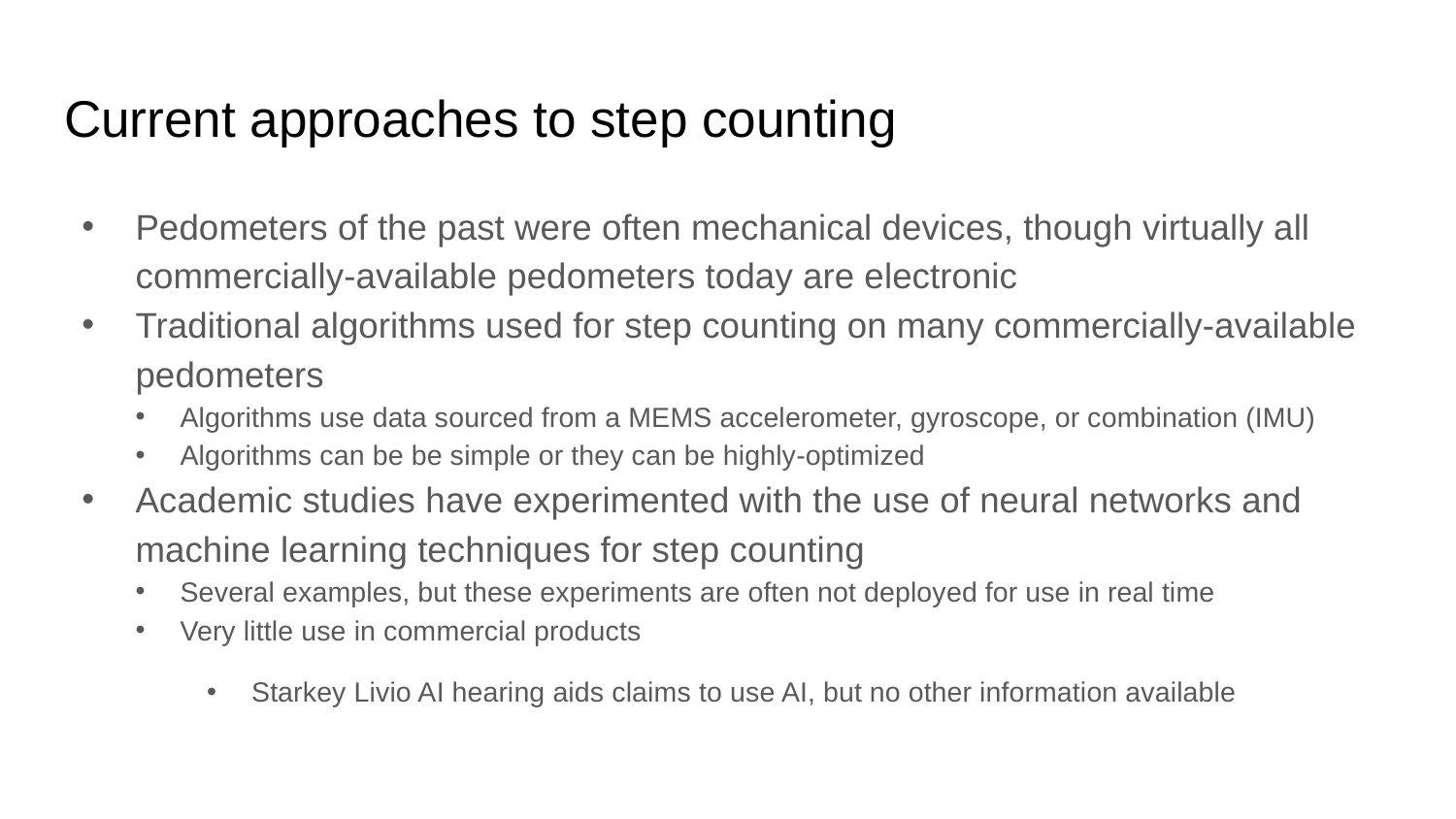

# Current approaches to step counting
Pedometers of the past were often mechanical devices, though virtually all commercially-available pedometers today are electronic
Traditional algorithms used for step counting on many commercially-available pedometers
Algorithms use data sourced from a MEMS accelerometer, gyroscope, or combination (IMU)
Algorithms can be be simple or they can be highly-optimized
Academic studies have experimented with the use of neural networks and machine learning techniques for step counting
Several examples, but these experiments are often not deployed for use in real time
Very little use in commercial products
Starkey Livio AI hearing aids claims to use AI, but no other information available